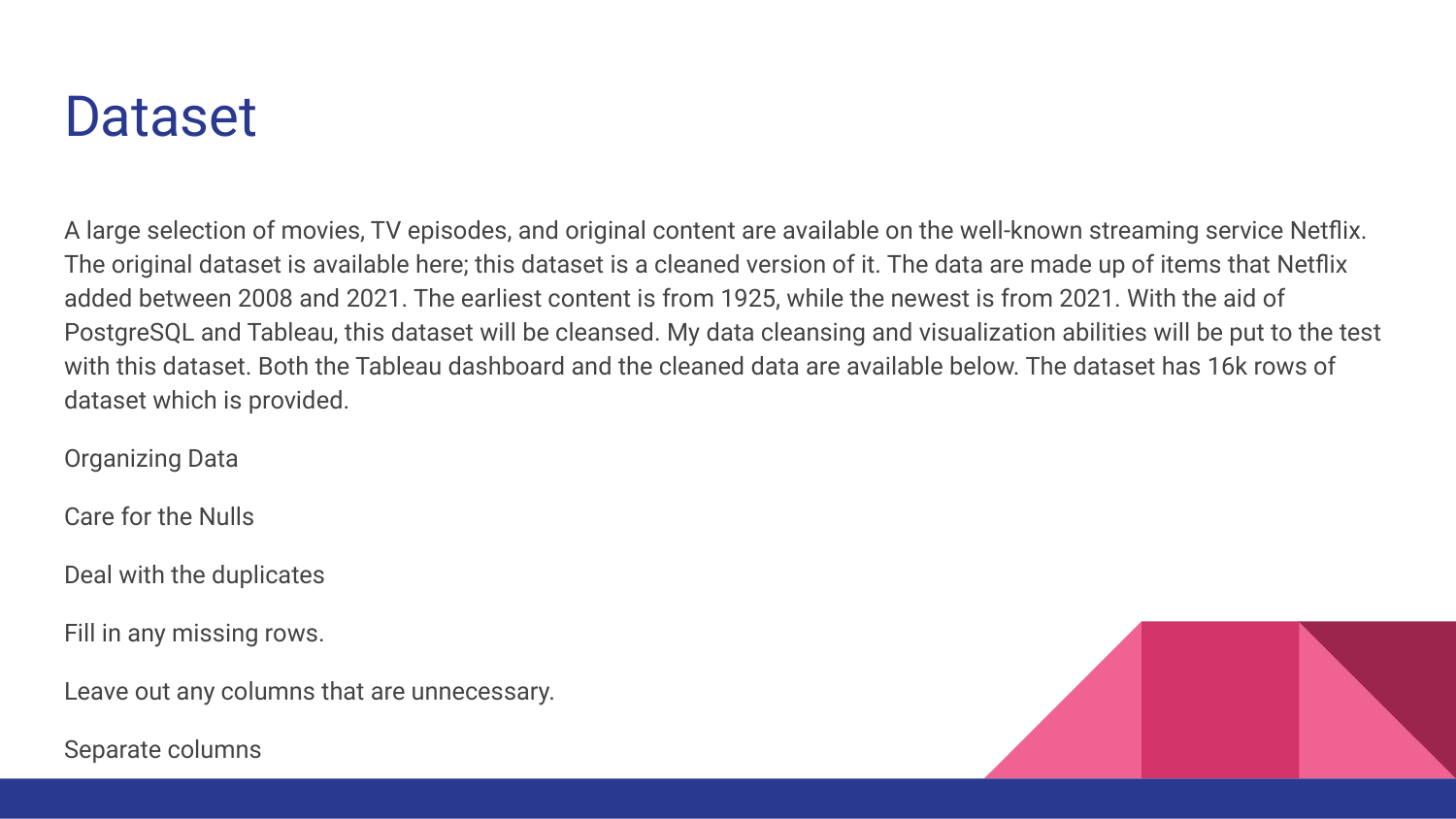

# Dataset
A large selection of movies, TV episodes, and original content are available on the well-known streaming service Netflix. The original dataset is available here; this dataset is a cleaned version of it. The data are made up of items that Netflix added between 2008 and 2021. The earliest content is from 1925, while the newest is from 2021. With the aid of PostgreSQL and Tableau, this dataset will be cleansed. My data cleansing and visualization abilities will be put to the test with this dataset. Both the Tableau dashboard and the cleaned data are available below. The dataset has 16k rows of dataset which is provided.
Organizing Data
Care for the Nulls
Deal with the duplicates
Fill in any missing rows.
Leave out any columns that are unnecessary.
Separate columns